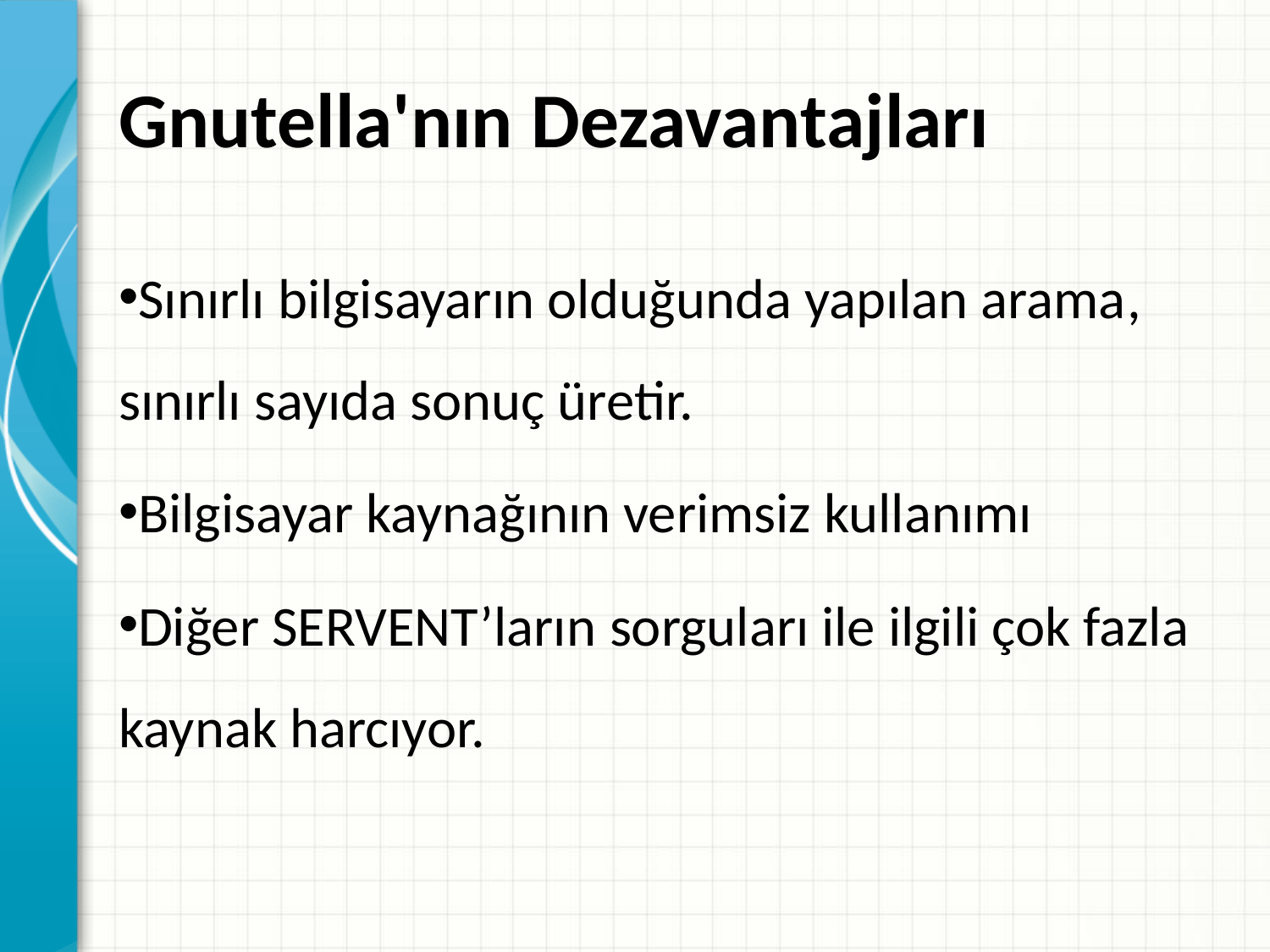

# Gnutella'nın Dezavantajları
Sınırlı bilgisayarın olduğunda yapılan arama, sınırlı sayıda sonuç üretir.
Bilgisayar kaynağının verimsiz kullanımı
Diğer SERVENT’ların sorguları ile ilgili çok fazla kaynak harcıyor.